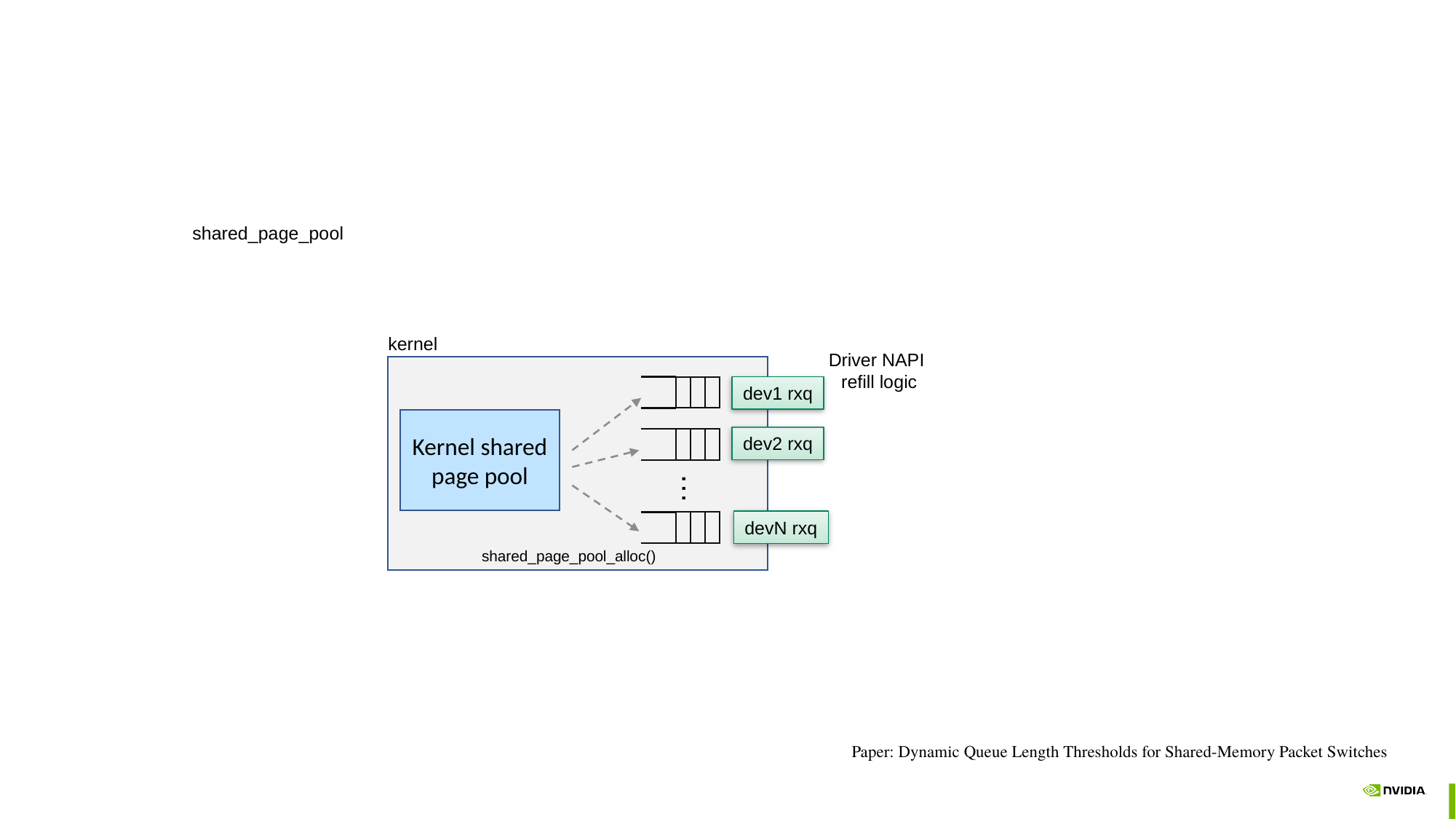

#

shared_page_pool
kernel
Driver NAPI
refill logic

dev1 rxq

Kernel shared page pool
dev2 rxq

…
devN rxq

shared_page_pool_alloc()
Paper: Dynamic Queue Length Thresholds for Shared-Memory Packet Switches